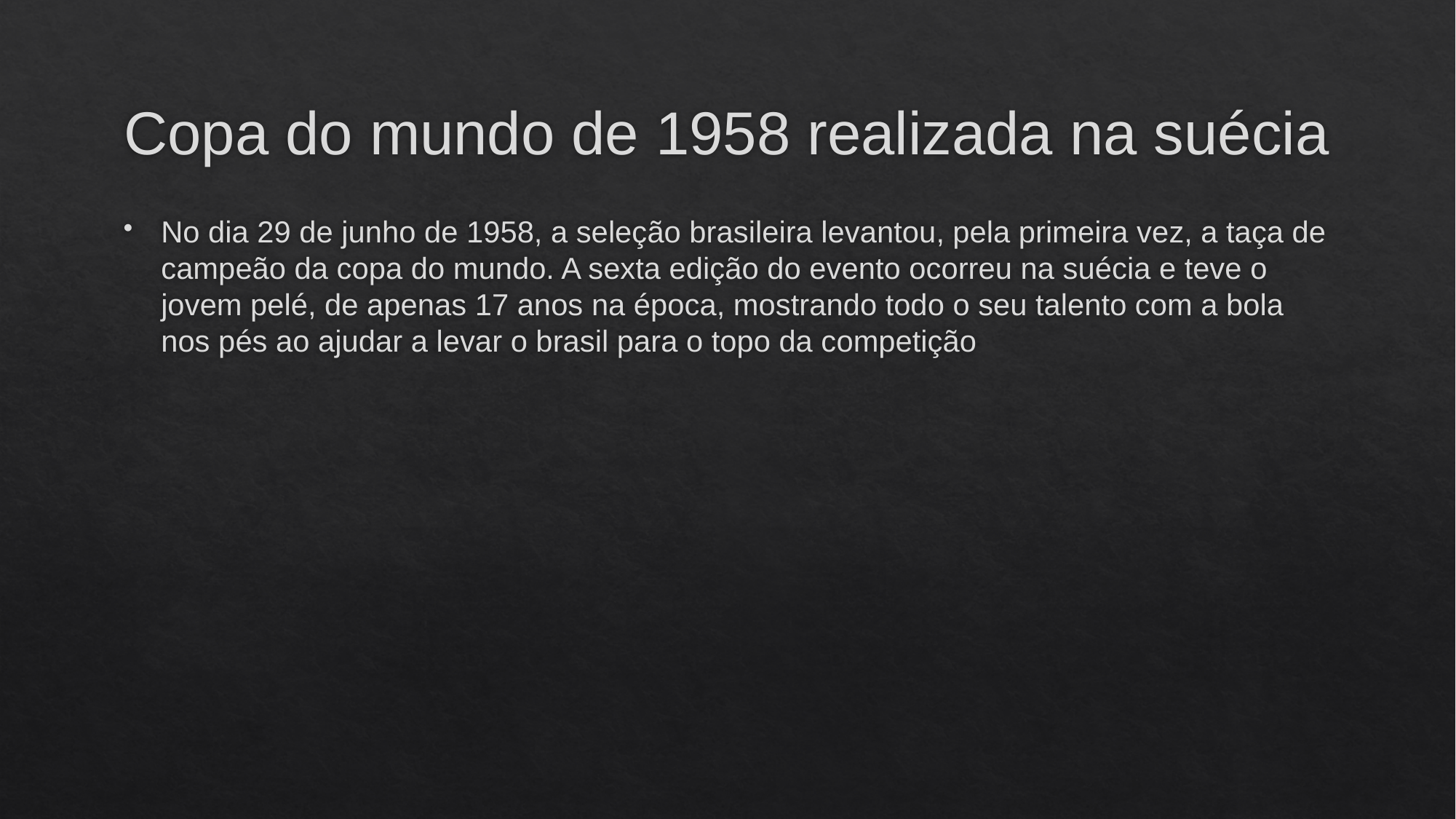

# Copa do mundo de 1958 realizada na suécia
No dia 29 de junho de 1958, a seleção brasileira levantou, pela primeira vez, a taça de campeão da copa do mundo. A sexta edição do evento ocorreu na suécia e teve o jovem pelé, de apenas 17 anos na época, mostrando todo o seu talento com a bola nos pés ao ajudar a levar o brasil para o topo da competição